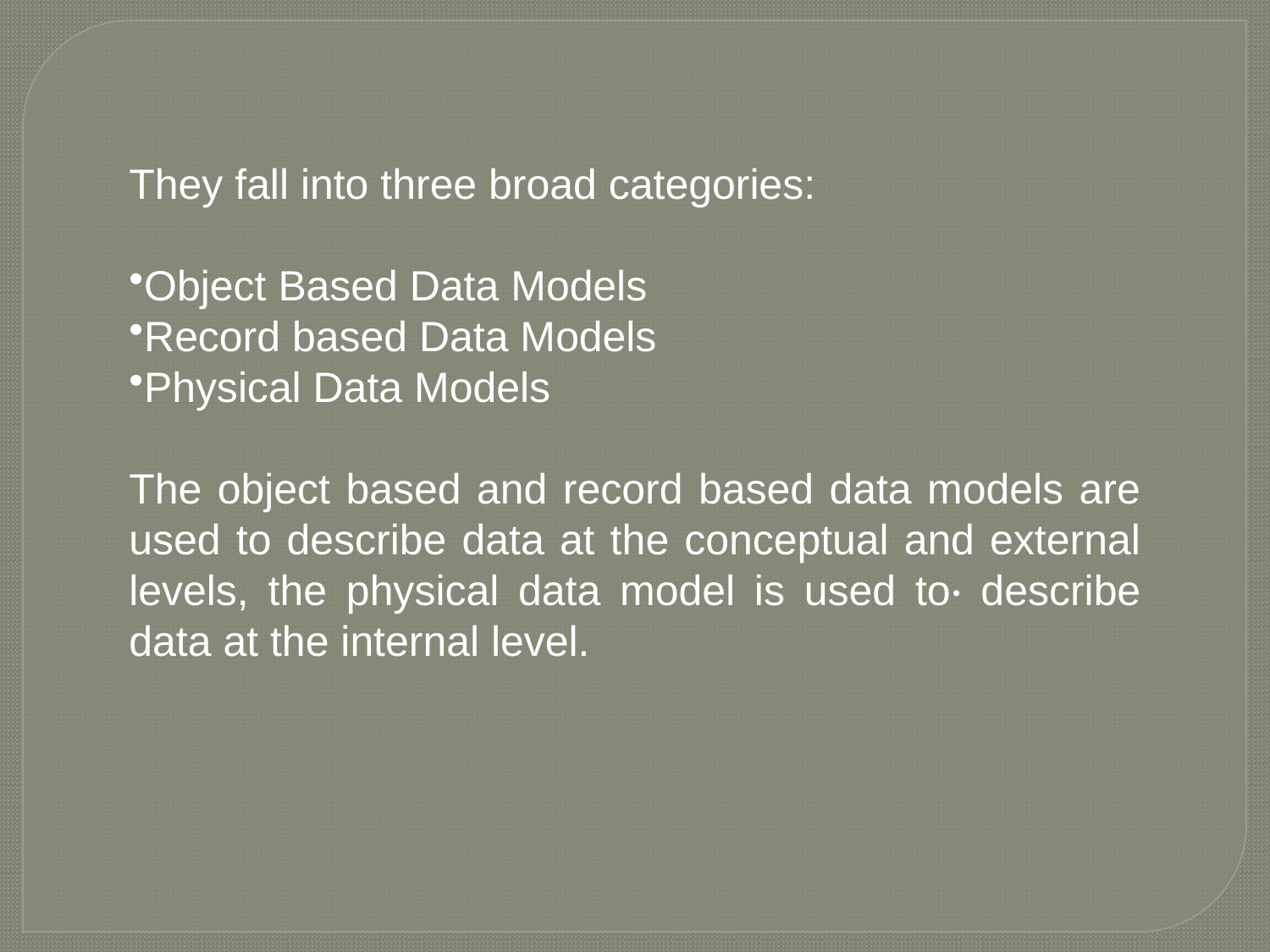

They fall into three broad categories:

Object Based Data Models
Record based Data Models
Physical Data Models

The object based and record based data models are used to describe data at the conceptual and external levels, the physical data model is used to· describe data at the internal level.